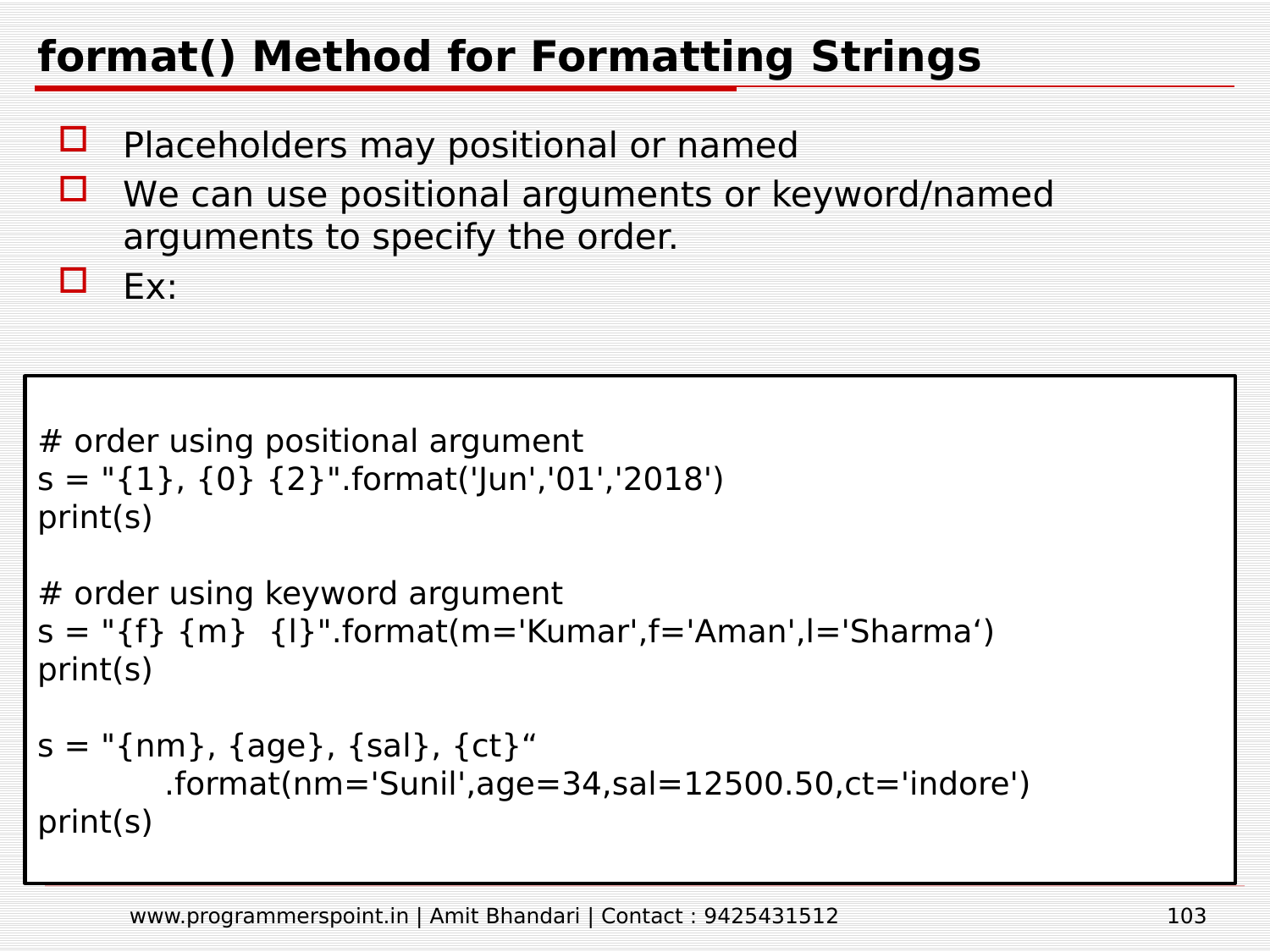

# format() Method for Formatting Strings
Placeholders may positional or named
We can use positional arguments or keyword/named arguments to specify the order.
Ex:

# order using positional argument
s = "{1}, {0} {2}".format('Jun','01','2018')
print(s)

# order using keyword argument
s = "{f} {m}  {l}".format(m='Kumar',f='Aman',l='Sharma‘)
print(s)

s = "{nm}, {age}, {sal}, {ct}“
	.format(nm='Sunil',age=34,sal=12500.50,ct='indore')
print(s)

www.programmerspoint.in | Amit Bhandari | Contact : 9425431512
103